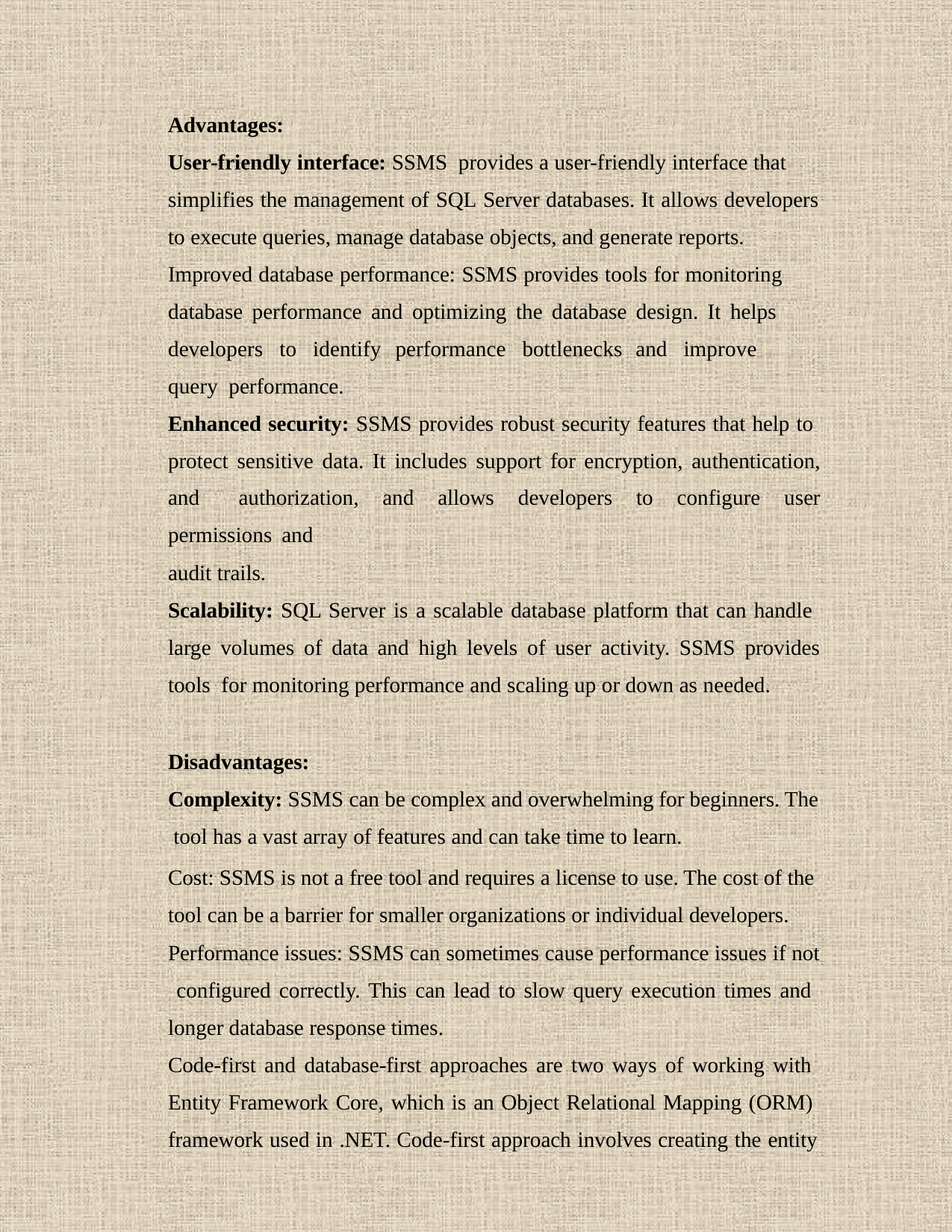

Advantages:
User-friendly interface: SSMS provides a user-friendly interface that  simplifies the management of SQL Server databases. It allows developers
to execute queries, manage database objects, and generate reports.  Improved database performance: SSMS provides tools for monitoring  database performance and optimizing the database design. It helps  developers	to   identify	performance   bottlenecks	and   improve	query  performance.
Enhanced security: SSMS provides robust security features that help to  protect sensitive data. It includes support for encryption, authentication, and  authorization, and allows developers to configure user permissions and
audit trails.
Scalability: SQL Server is a scalable database platform that can handle  large volumes of data and high levels of user activity. SSMS provides tools  for monitoring performance and scaling up or down as needed.

Disadvantages:
Complexity: SSMS can be complex and overwhelming for beginners. The  tool has a vast array of features and can take time to learn.
Cost: SSMS is not a free tool and requires a license to use. The cost of the  tool can be a barrier for smaller organizations or individual developers.
Performance issues: SSMS can sometimes cause performance issues if not  configured correctly. This can lead to slow query execution times and  longer database response times.
Code-first and database-first approaches are two ways of working with  Entity Framework Core, which is an Object Relational Mapping (ORM)  framework used in .NET. Code-first approach involves creating the entity